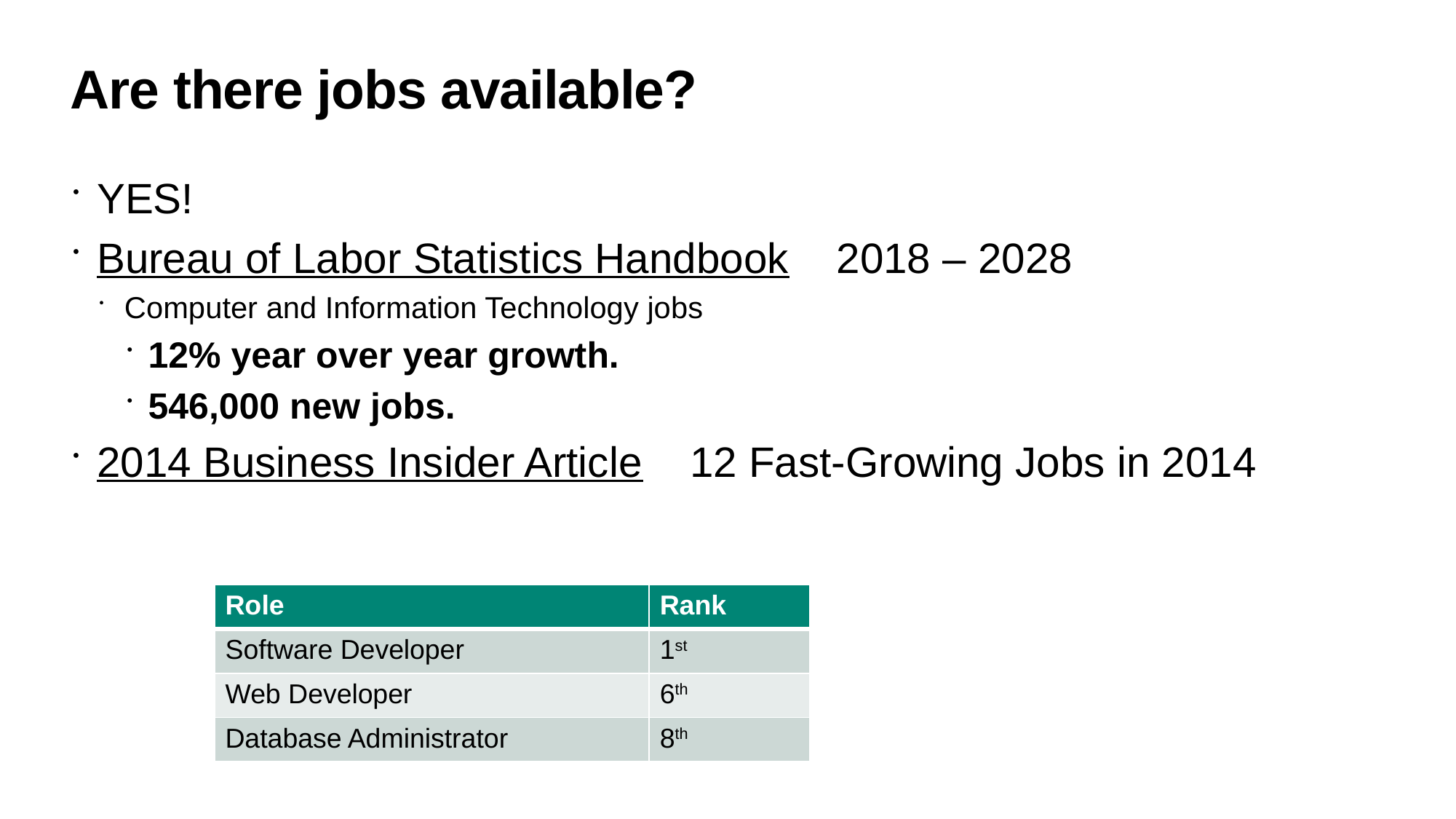

# Are there jobs available?
YES!
Bureau of Labor Statistics Handbook    2018 – 2028
Computer and Information Technology jobs
12% year over year growth.
546,000 new jobs.
2014 Business Insider Article    12 Fast-Growing Jobs in 2014
| Role | Rank |
| --- | --- |
| Software Developer | 1st |
| Web Developer | 6th |
| Database Administrator | 8th |